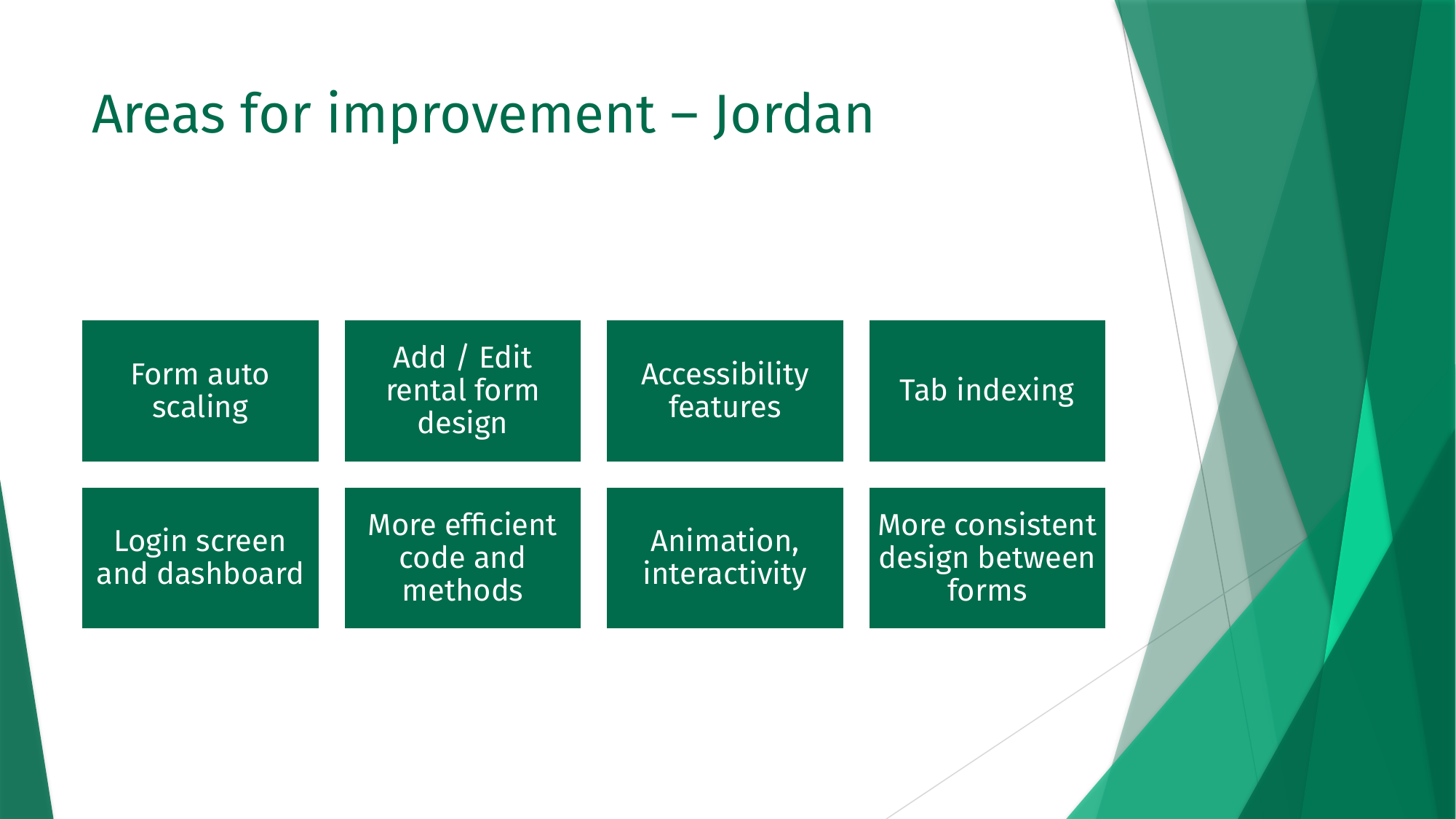

# Areas for improvement – Jordan
Form auto scaling
Add / Edit rental form design
Accessibility features
Tab indexing
Login screen and dashboard
More efficient code and methods
Animation, interactivity
More consistent design between forms